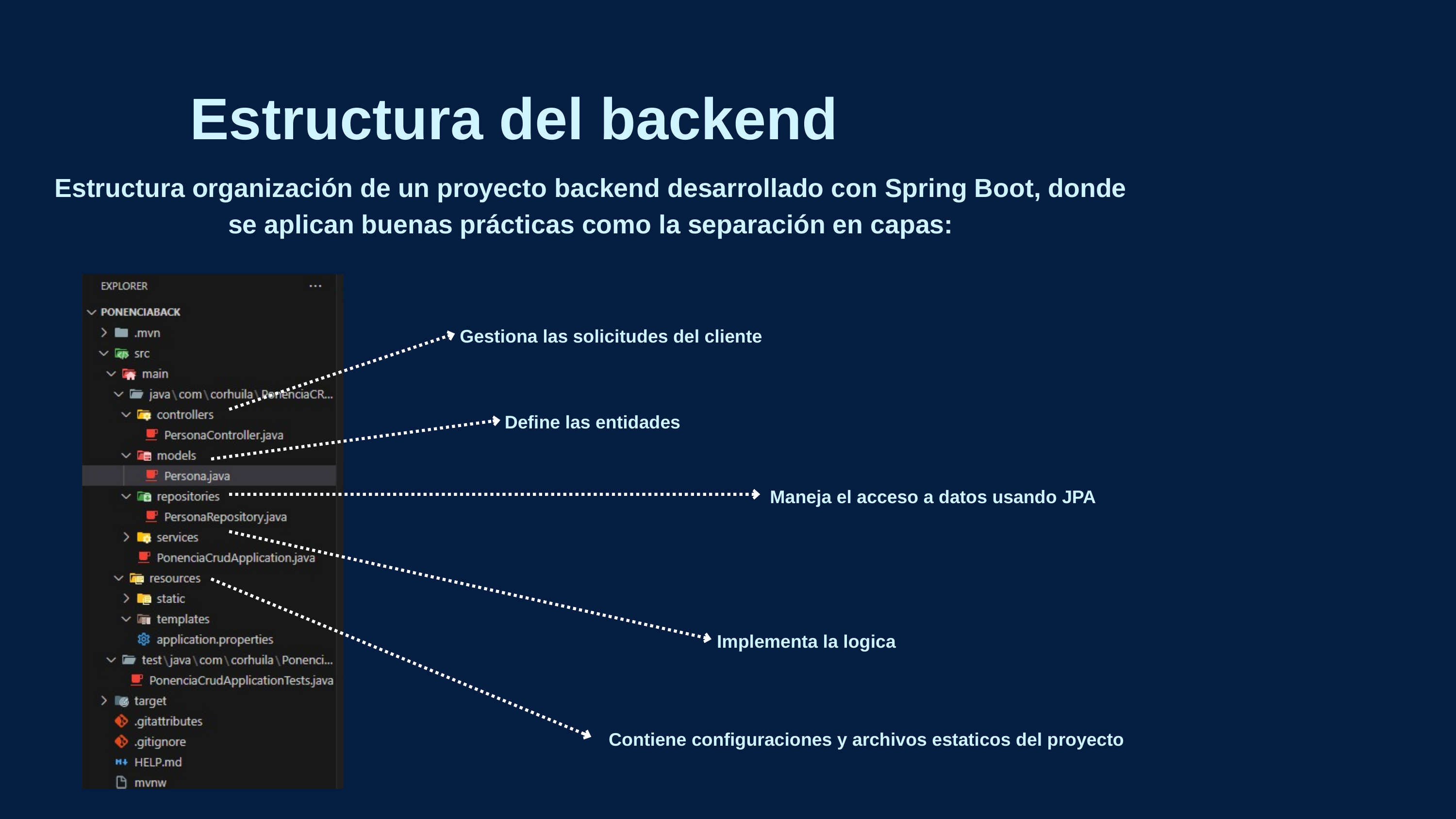

Estructura del backend
Estructura organización de un proyecto backend desarrollado con Spring Boot, donde se aplican buenas prácticas como la separación en capas:

Gestiona las solicitudes del cliente

Define las entidades

Maneja el acceso a datos usando JPA

Implementa la logica
Contiene configuraciones y archivos estaticos del proyecto